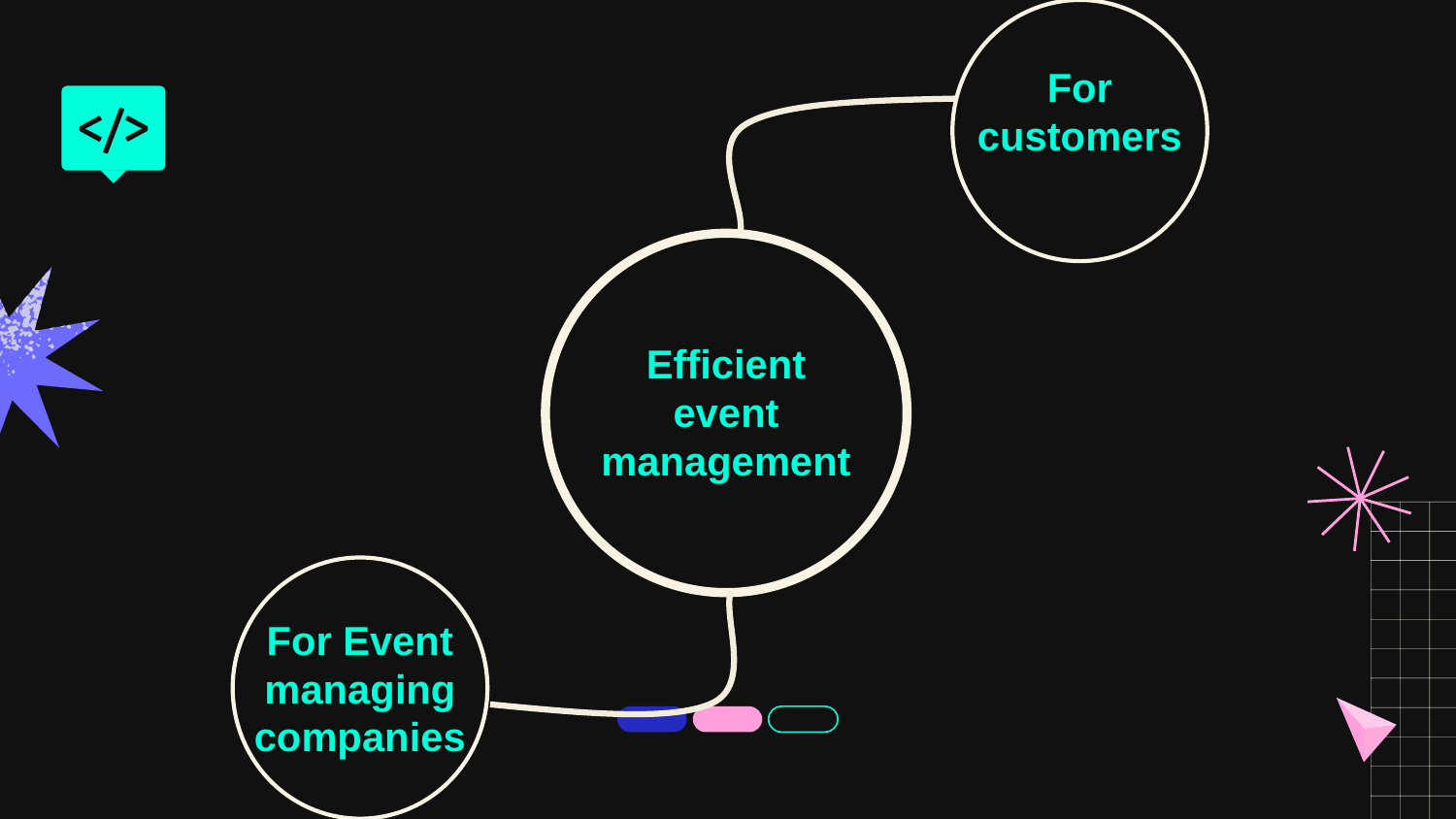

For customers

Efficient event management

For Event managing companies